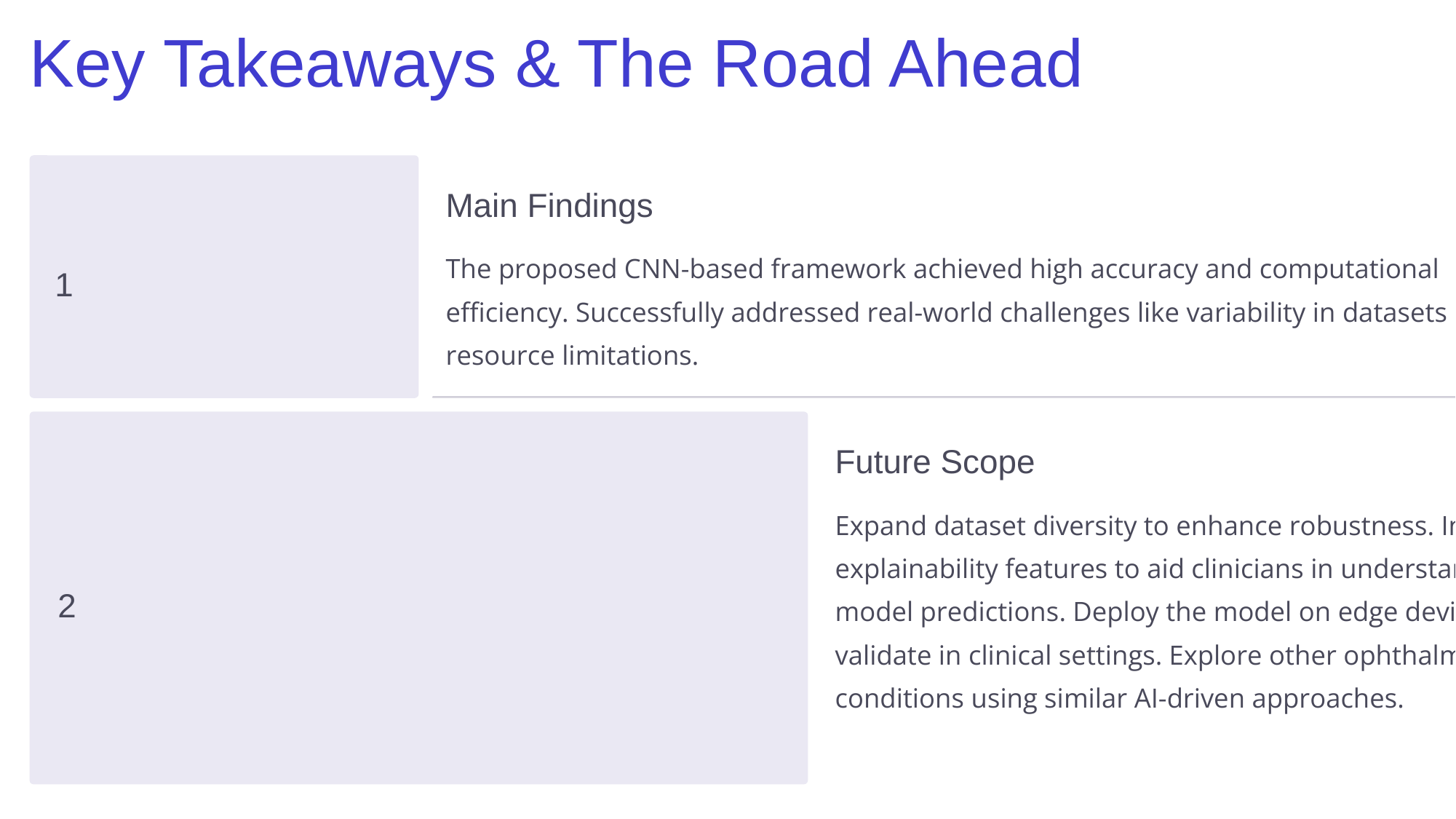

Key Takeaways & The Road Ahead

Main Findings
The proposed CNN-based framework achieved high accuracy and computational efficiency. Successfully addressed real-world challenges like variability in datasets and resource limitations.
1

Future Scope
Expand dataset diversity to enhance robustness. Integrate explainability features to aid clinicians in understanding model predictions. Deploy the model on edge devices and validate in clinical settings. Explore other ophthalmic conditions using similar AI-driven approaches.
2